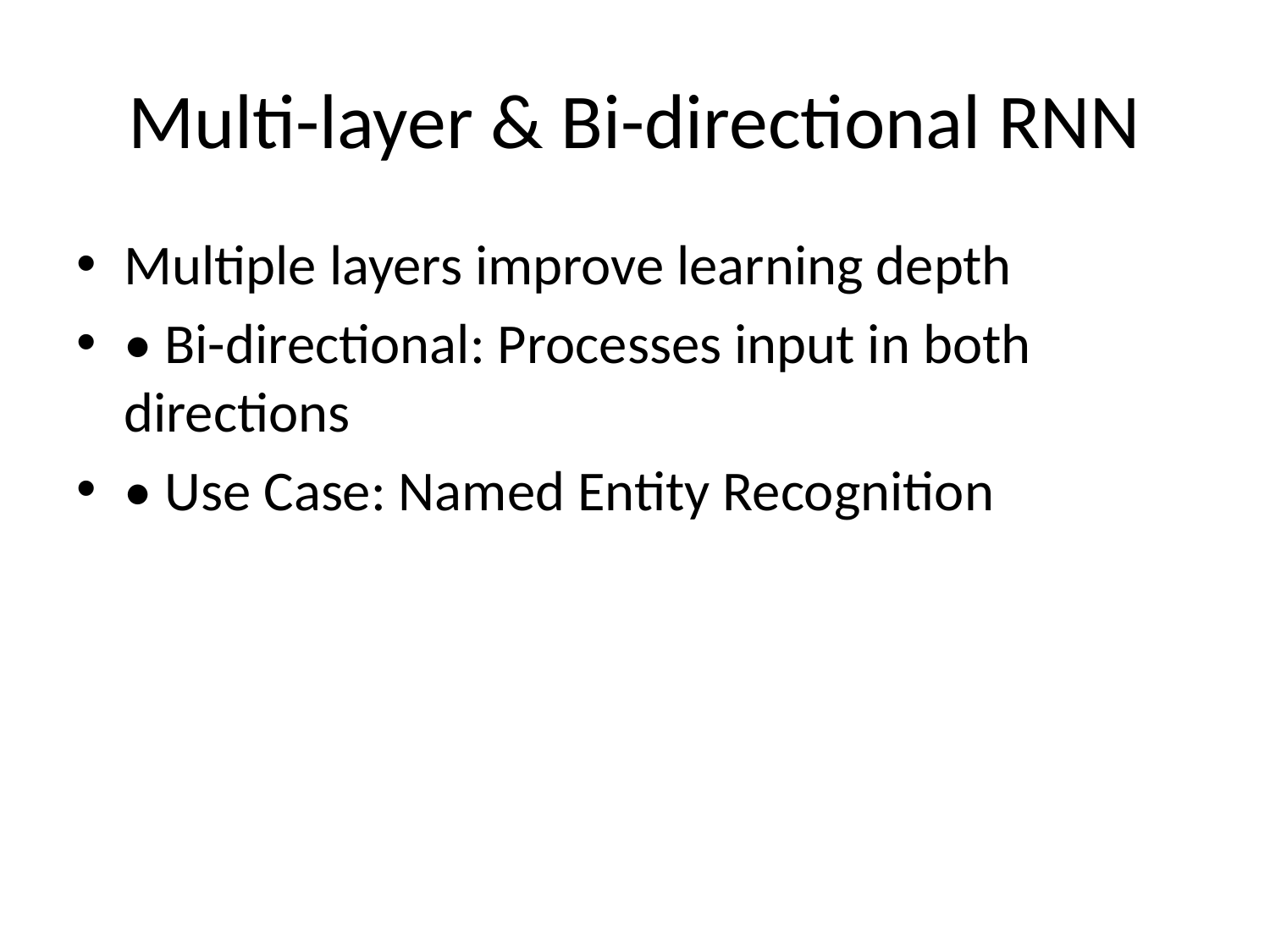

# Multi-layer & Bi-directional RNN
Multiple layers improve learning depth
• Bi-directional: Processes input in both directions
• Use Case: Named Entity Recognition